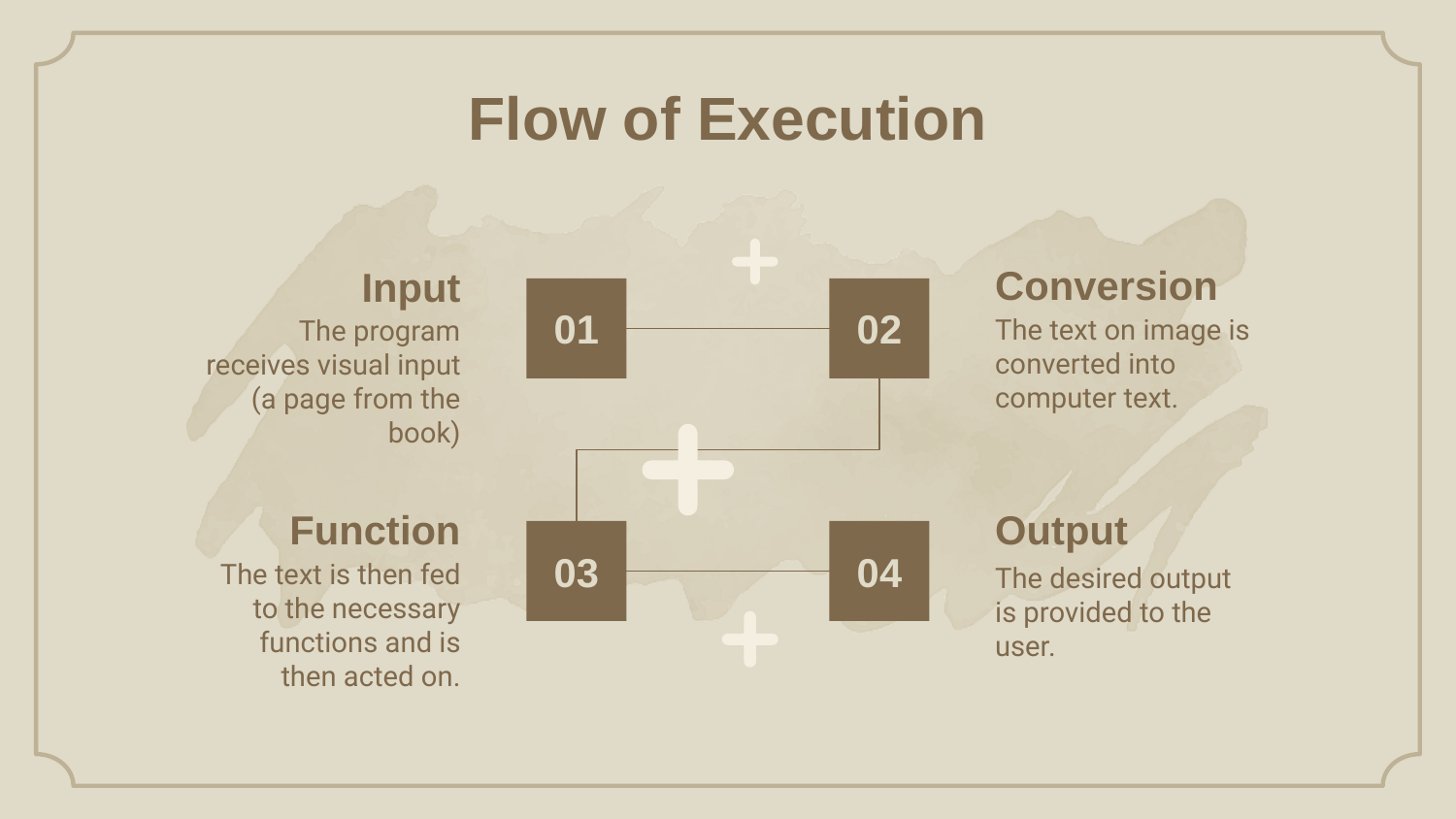

# Flow of Execution

Conversion
Input
01
02
The text on image is converted into computer text.
The program receives visual input (a page from the book)
Function
Output
03
04
The text is then fed to the necessary functions and is then acted on.
The desired output is provided to the user.